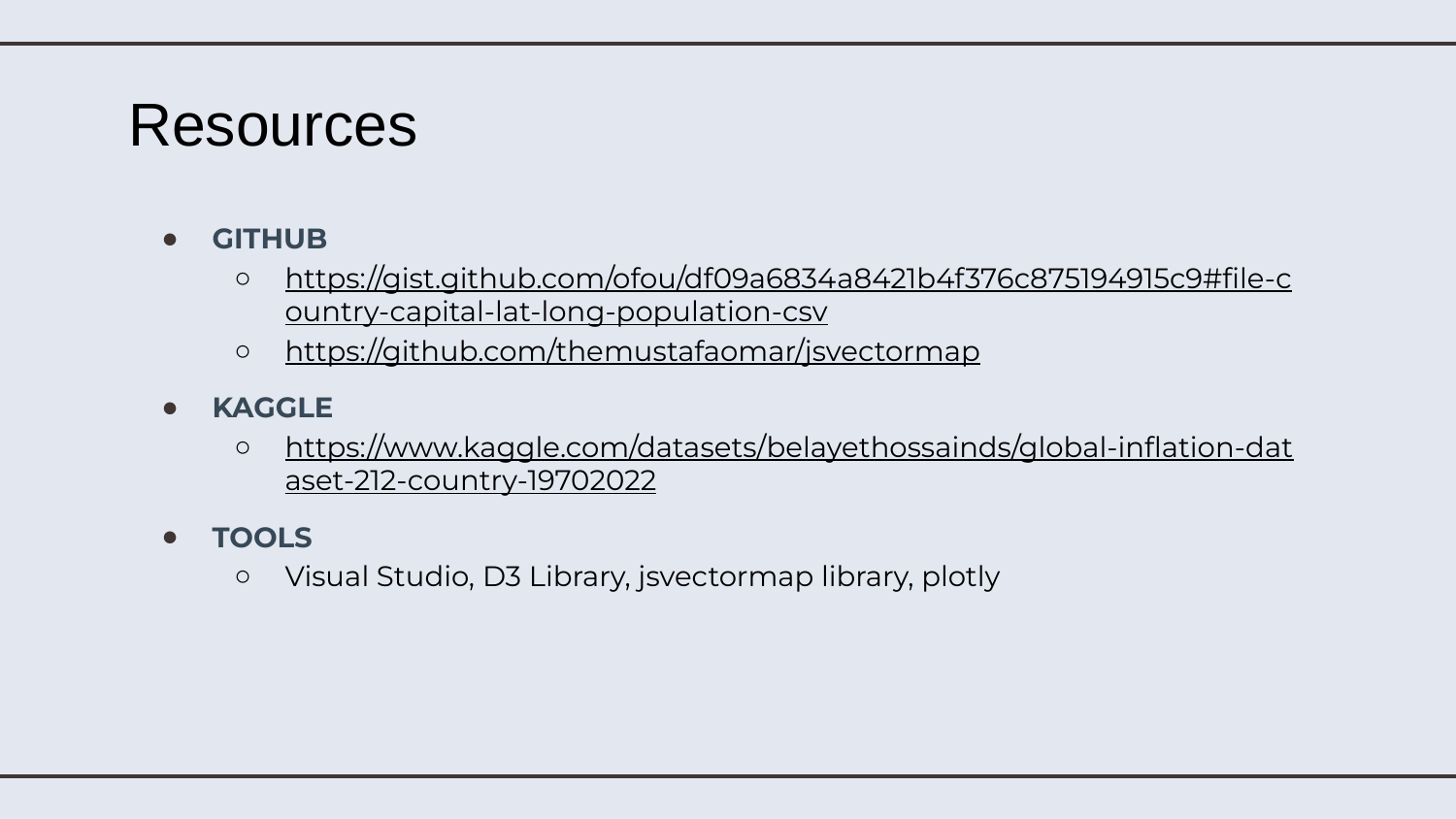

# Resources
GITHUB
https://gist.github.com/ofou/df09a6834a8421b4f376c875194915c9#file-country-capital-lat-long-population-csv
https://github.com/themustafaomar/jsvectormap
KAGGLE
https://www.kaggle.com/datasets/belayethossainds/global-inflation-dataset-212-country-19702022
TOOLS
Visual Studio, D3 Library, jsvectormap library, plotly